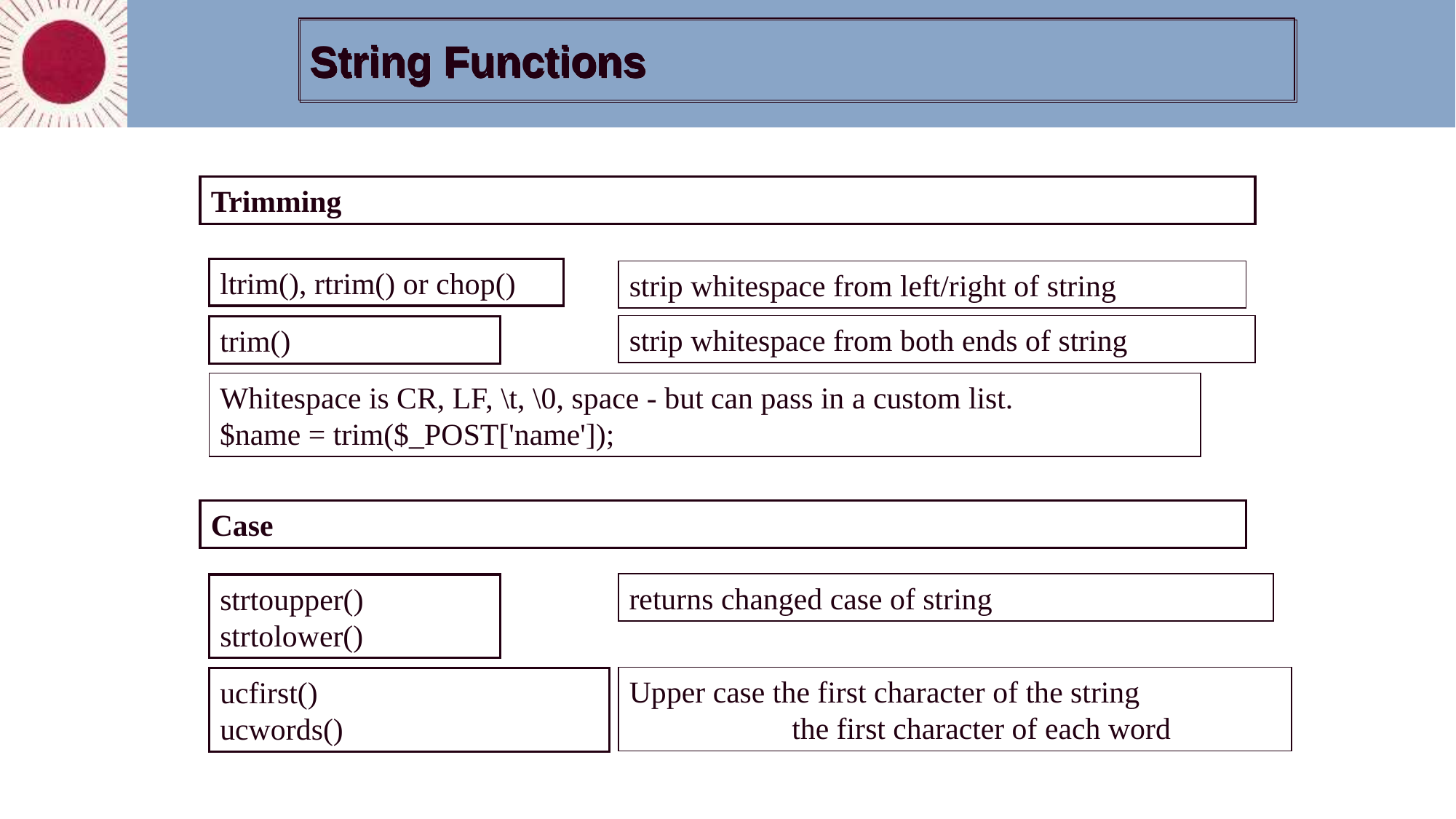

# String Functions
Trimming
ltrim(), rtrim() or chop()
strip whitespace from left/right of string
strip whitespace from both ends of string
trim()
Whitespace is CR, LF, \t, \0, space - but can pass in a custom list.
$name = trim($_POST['name']);
Case
returns changed case of string
strtoupper()
strtolower()
Upper case the first character of the string
	       the first character of each word
ucfirst()
ucwords()